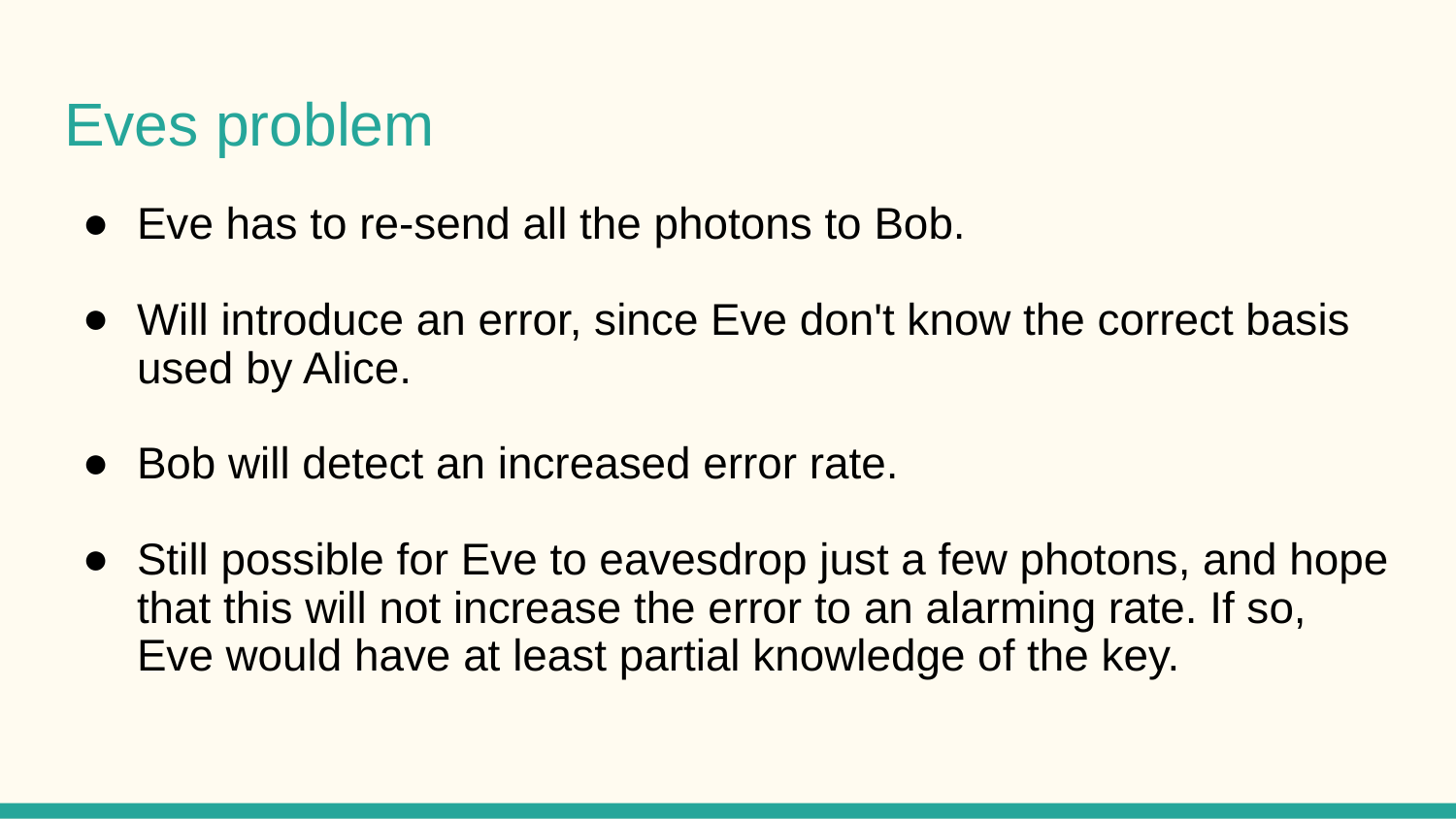

# Eves problem
Eve has to re-send all the photons to Bob.

Will introduce an error, since Eve don't know the correct basis used by Alice.

Bob will detect an increased error rate.

Still possible for Eve to eavesdrop just a few photons, and hope that this will not increase the error to an alarming rate. If so, Eve would have at least partial knowledge of the key.